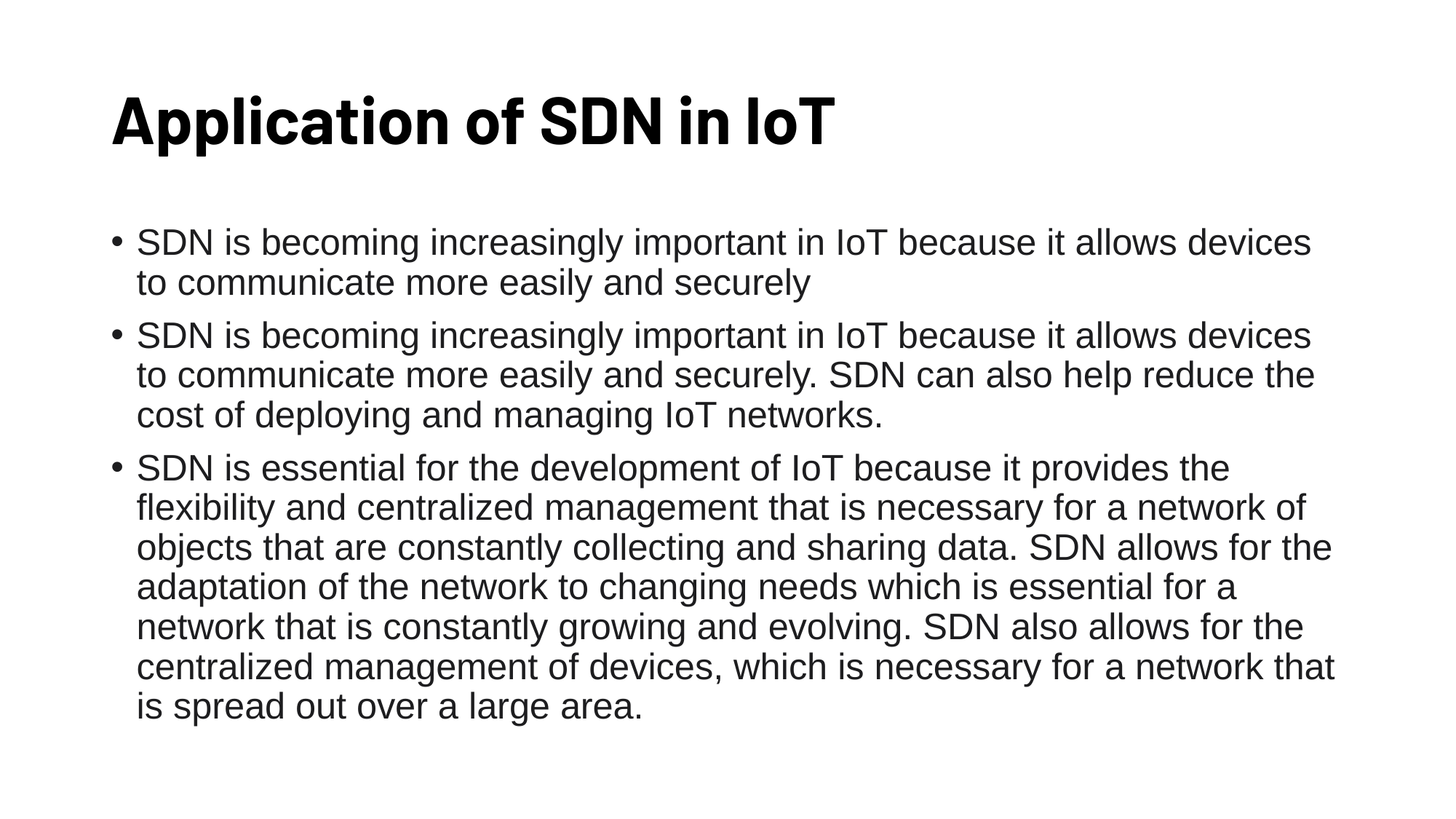

# Application of SDN in IoT
SDN is becoming increasingly important in IoT because it allows devices to communicate more easily and securely
SDN is becoming increasingly important in IoT because it allows devices to communicate more easily and securely. SDN can also help reduce the cost of deploying and managing IoT networks.
SDN is essential for the development of IoT because it provides the flexibility and centralized management that is necessary for a network of objects that are constantly collecting and sharing data. SDN allows for the adaptation of the network to changing needs which is essential for a network that is constantly growing and evolving. SDN also allows for the centralized management of devices, which is necessary for a network that is spread out over a large area.